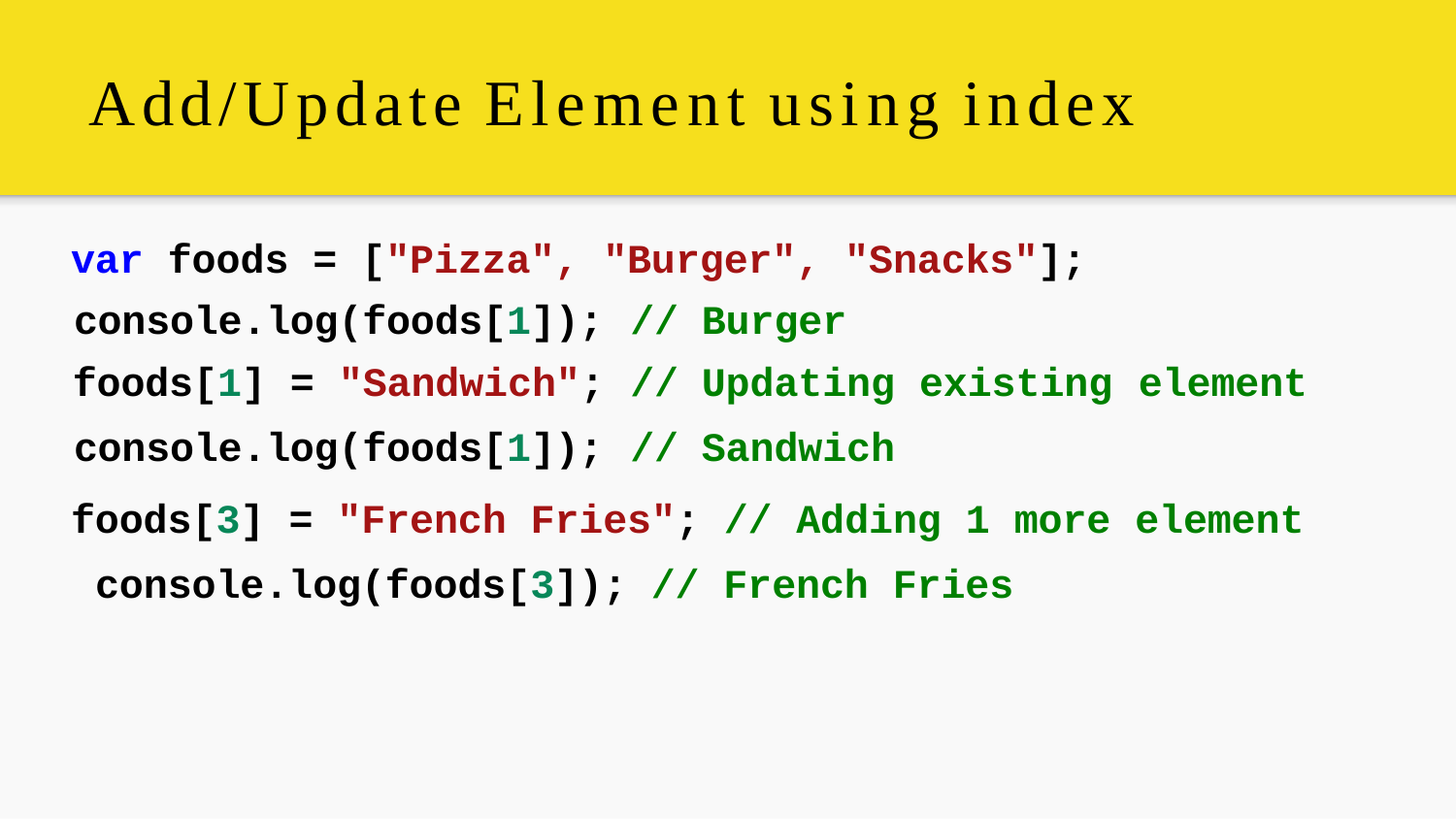

# Add/Update Element using index

var foods = ["Pizza", "Burger", "Snacks"];
| console.log(foods[1]); | // | Burger |  |
| --- | --- | --- | --- |
| foods[1] = "Sandwich"; | // | Updating existing | element |
| console.log(foods[1]); | // | Sandwich |  |
foods[3] = "French Fries"; // Adding 1 more element  console.log(foods[3]); // French Fries